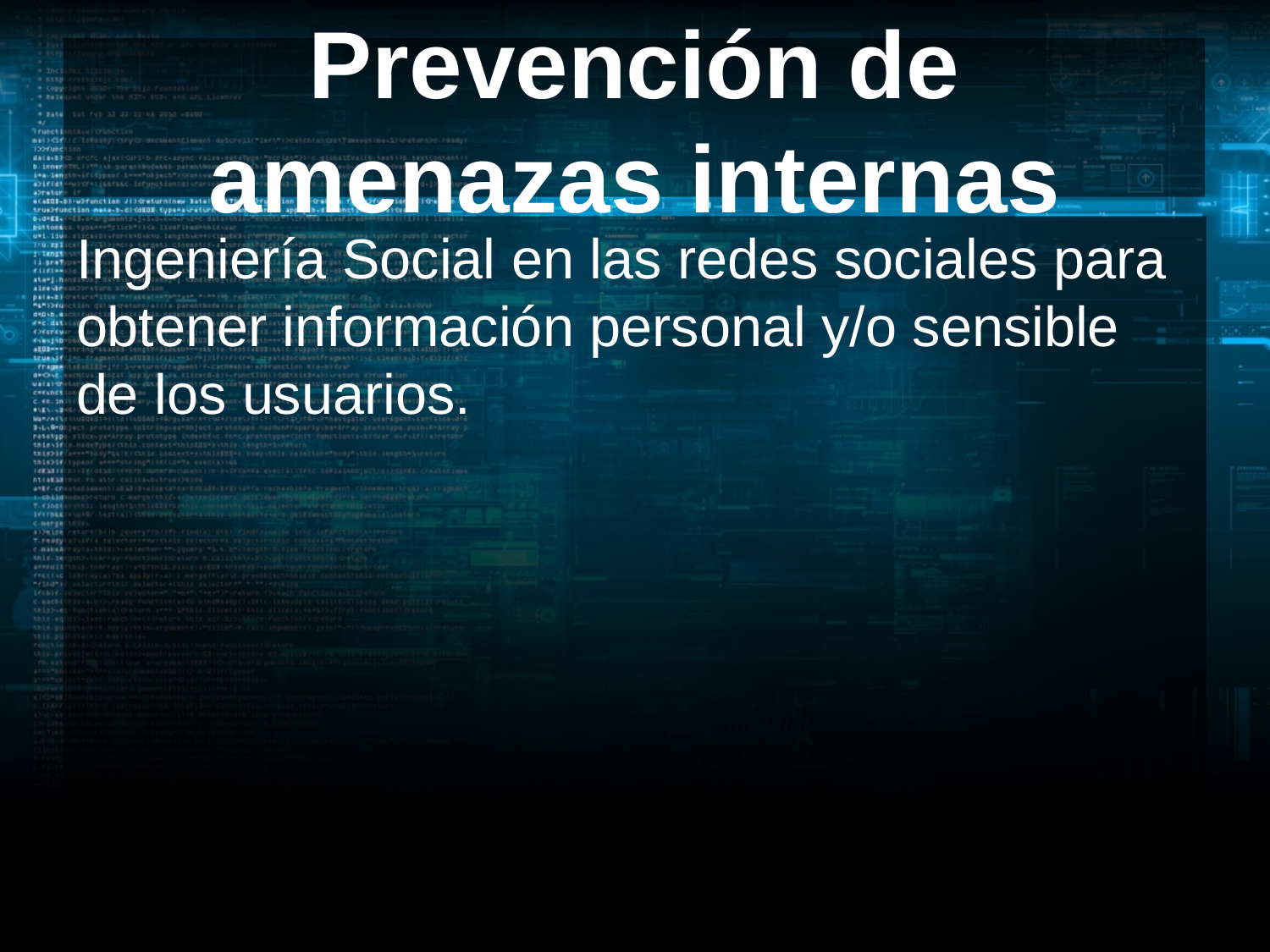

# Prevención de amenazas internas
Ingeniería Social en las redes sociales para obtener información personal y/o sensible de los usuarios.